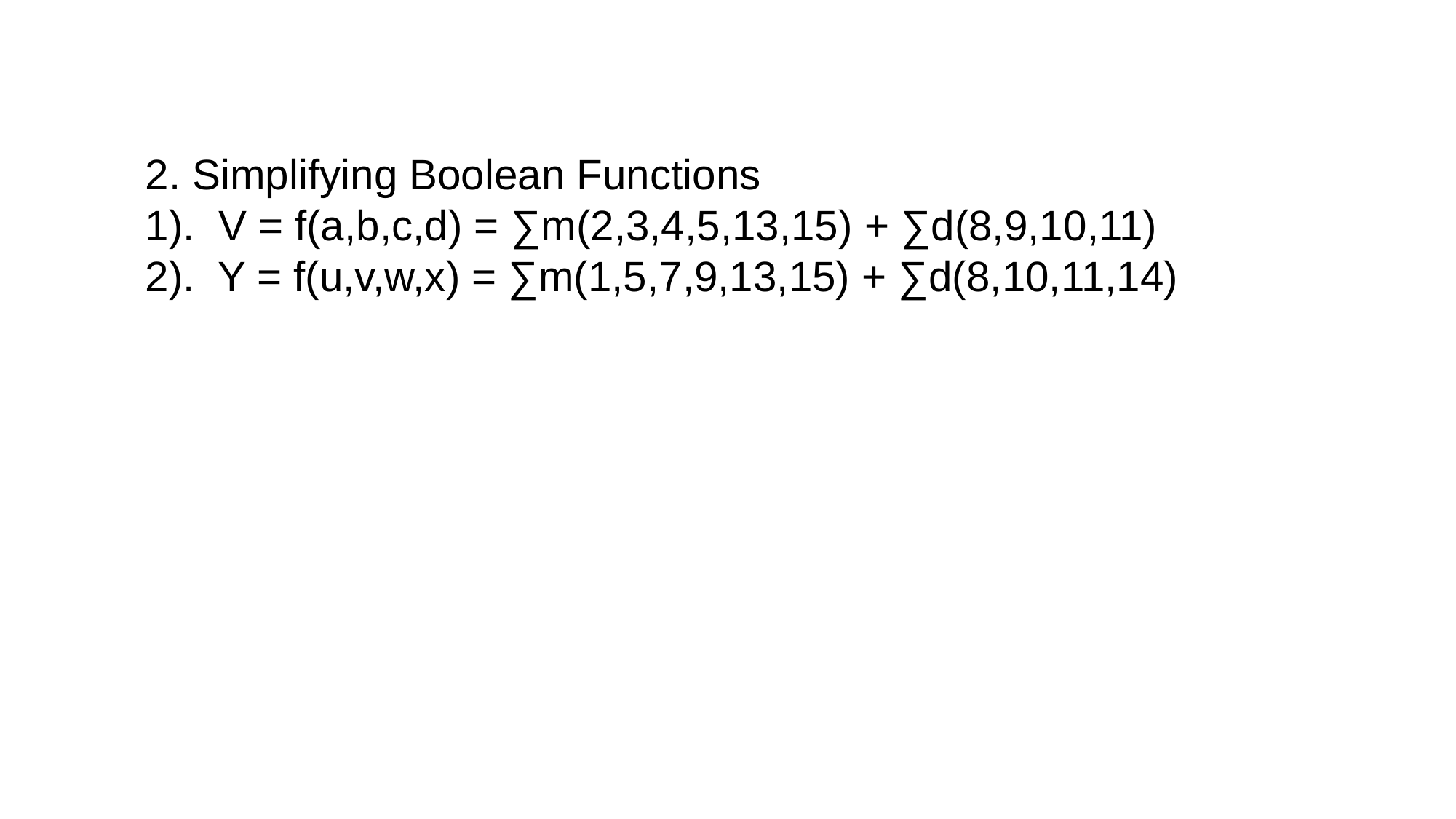

2. Simplifying Boolean Functions
1).  V = f(a,b,c,d) = ∑m(2,3,4,5,13,15) + ∑d(8,9,10,11)
2).  Y = f(u,v,w,x) = ∑m(1,5,7,9,13,15) + ∑d(8,10,11,14)